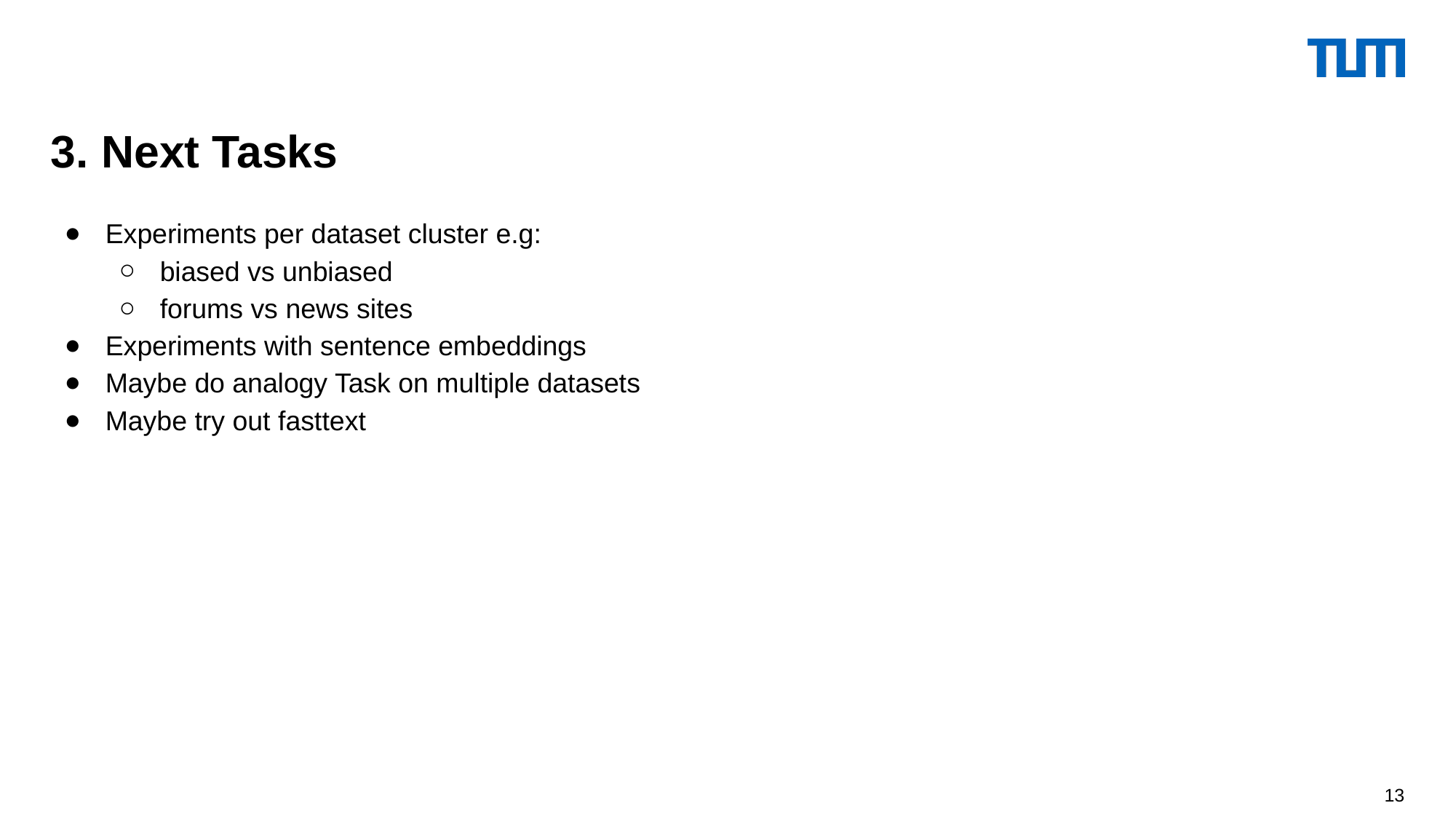

3. Next Tasks

Experiments per dataset cluster e.g:
biased vs unbiased
forums vs news sites
Experiments with sentence embeddings
Maybe do analogy Task on multiple datasets
Maybe try out fasttext

13